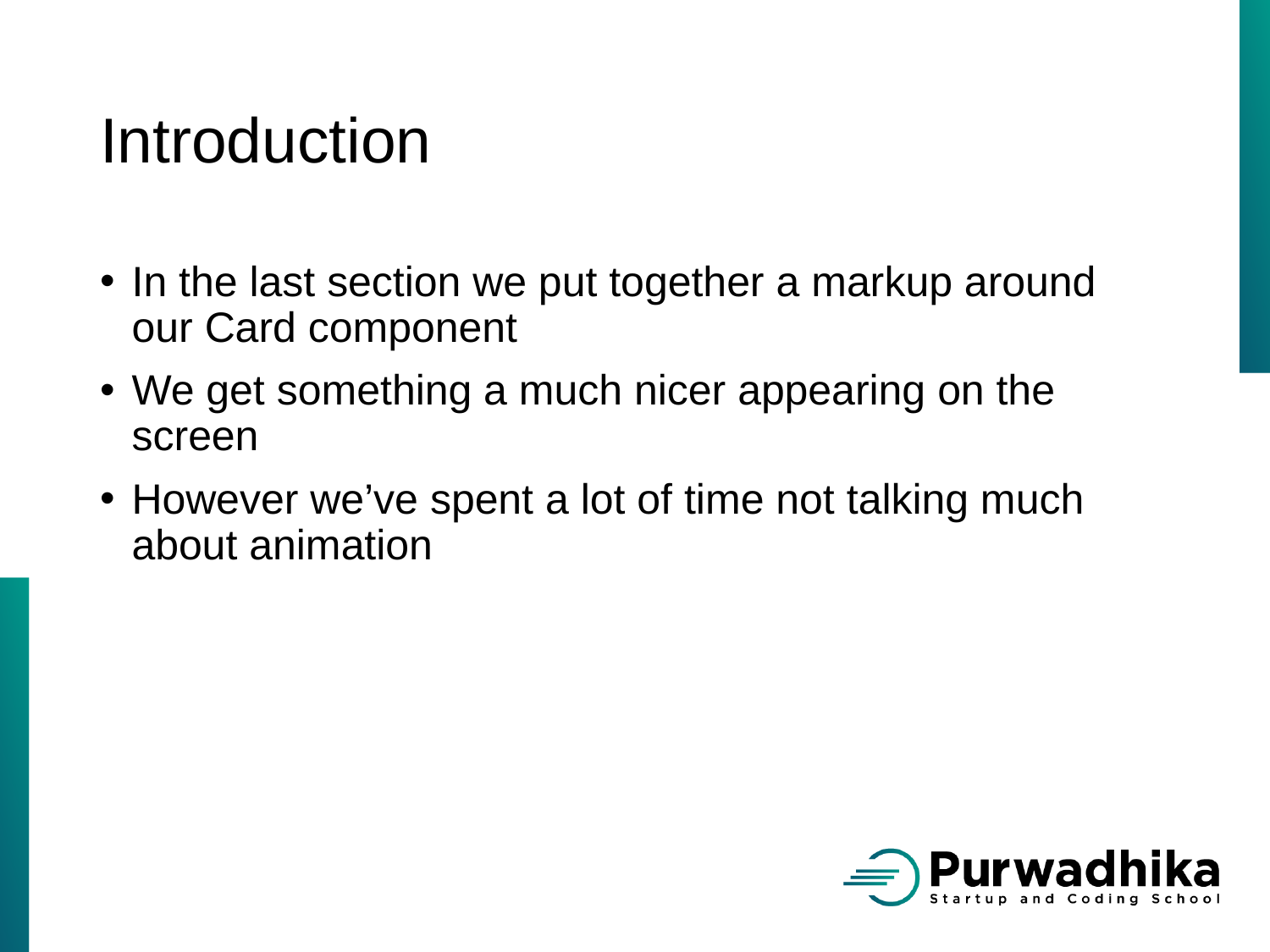

# Introduction
In the last section we put together a markup around our Card component
We get something a much nicer appearing on the screen
However we’ve spent a lot of time not talking much about animation